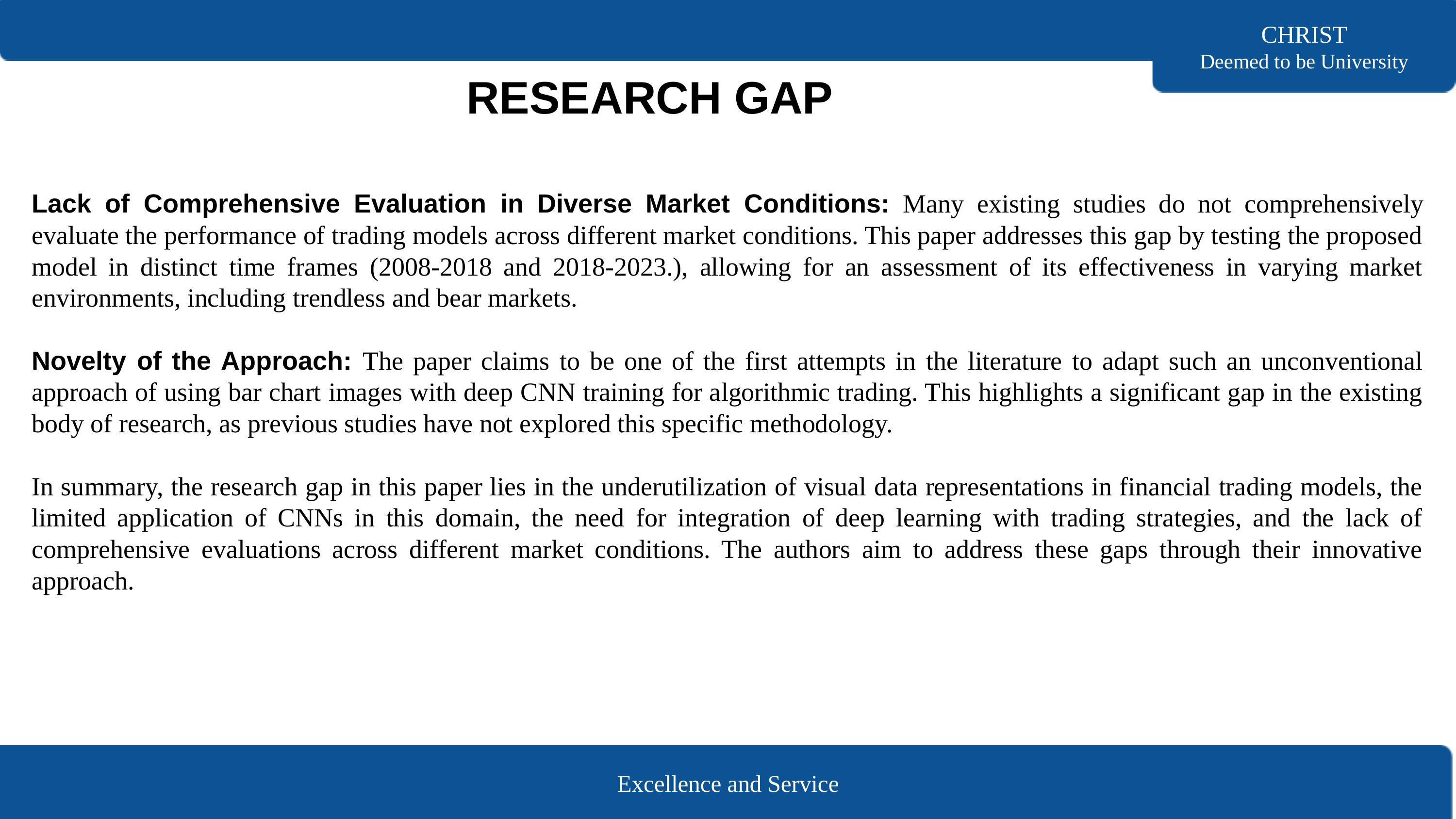

CHRIST
Deemed to be University
RESEARCH GAP

Lack of Comprehensive Evaluation in Diverse Market Conditions: Many existing studies do not comprehensively evaluate the performance of trading models across different market conditions. This paper addresses this gap by testing the proposed model in distinct time frames (2008-2018 and 2018-2023.), allowing for an assessment of its effectiveness in varying market environments, including trendless and bear markets.

Novelty of the Approach: The paper claims to be one of the first attempts in the literature to adapt such an unconventional approach of using bar chart images with deep CNN training for algorithmic trading. This highlights a significant gap in the existing body of research, as previous studies have not explored this specific methodology.

In summary, the research gap in this paper lies in the underutilization of visual data representations in financial trading models, the limited application of CNNs in this domain, the need for integration of deep learning with trading strategies, and the lack of comprehensive evaluations across different market conditions. The authors aim to address these gaps through their innovative approach.

Excellence and Service